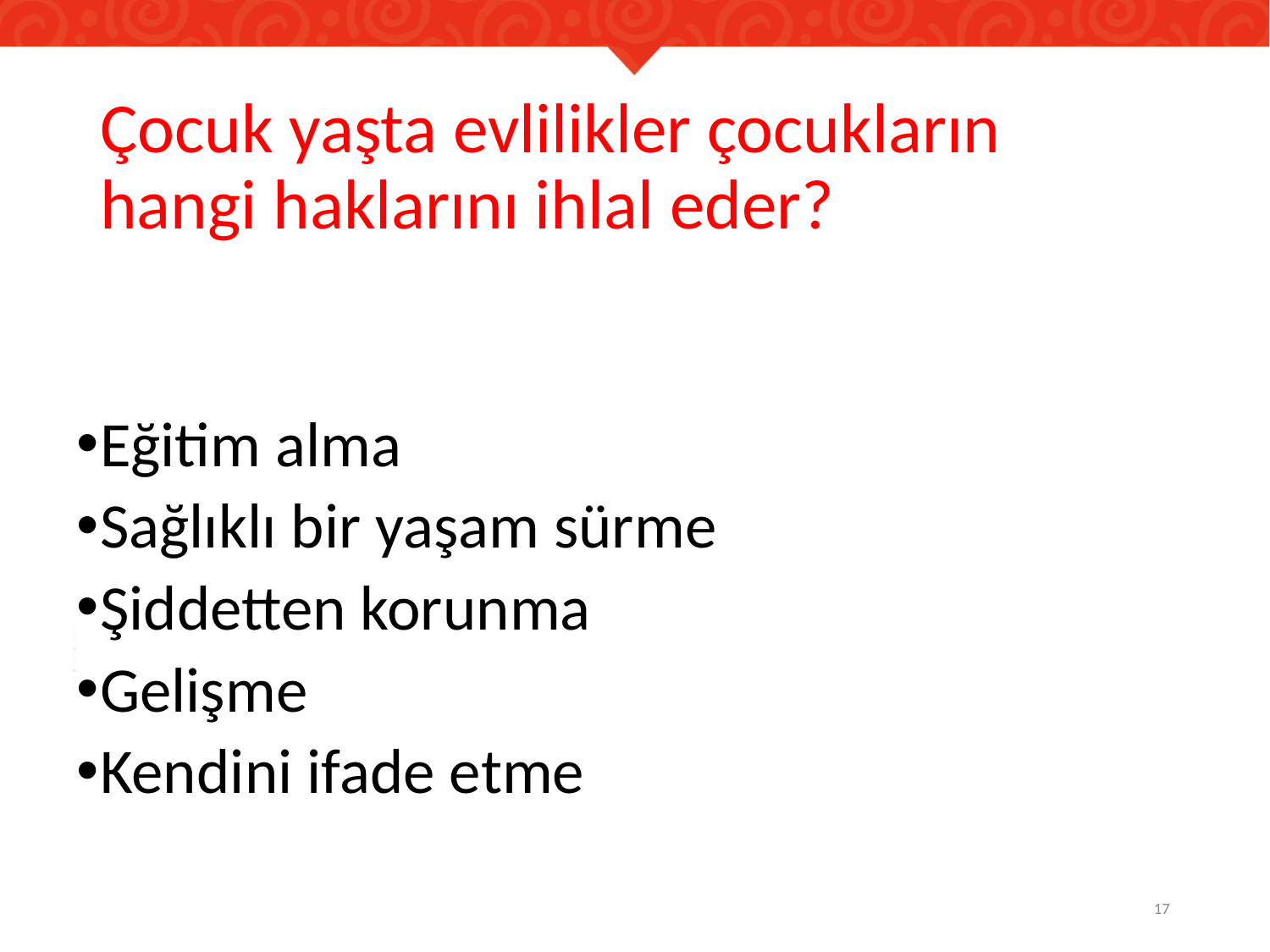

# Çocuk yaşta evlilikler çocukların hangi haklarını ihlal eder?

Eğitim alma
Sağlıklı bir yaşam sürme
Şiddetten korunma
Gelişme
Kendini ifade etme

17